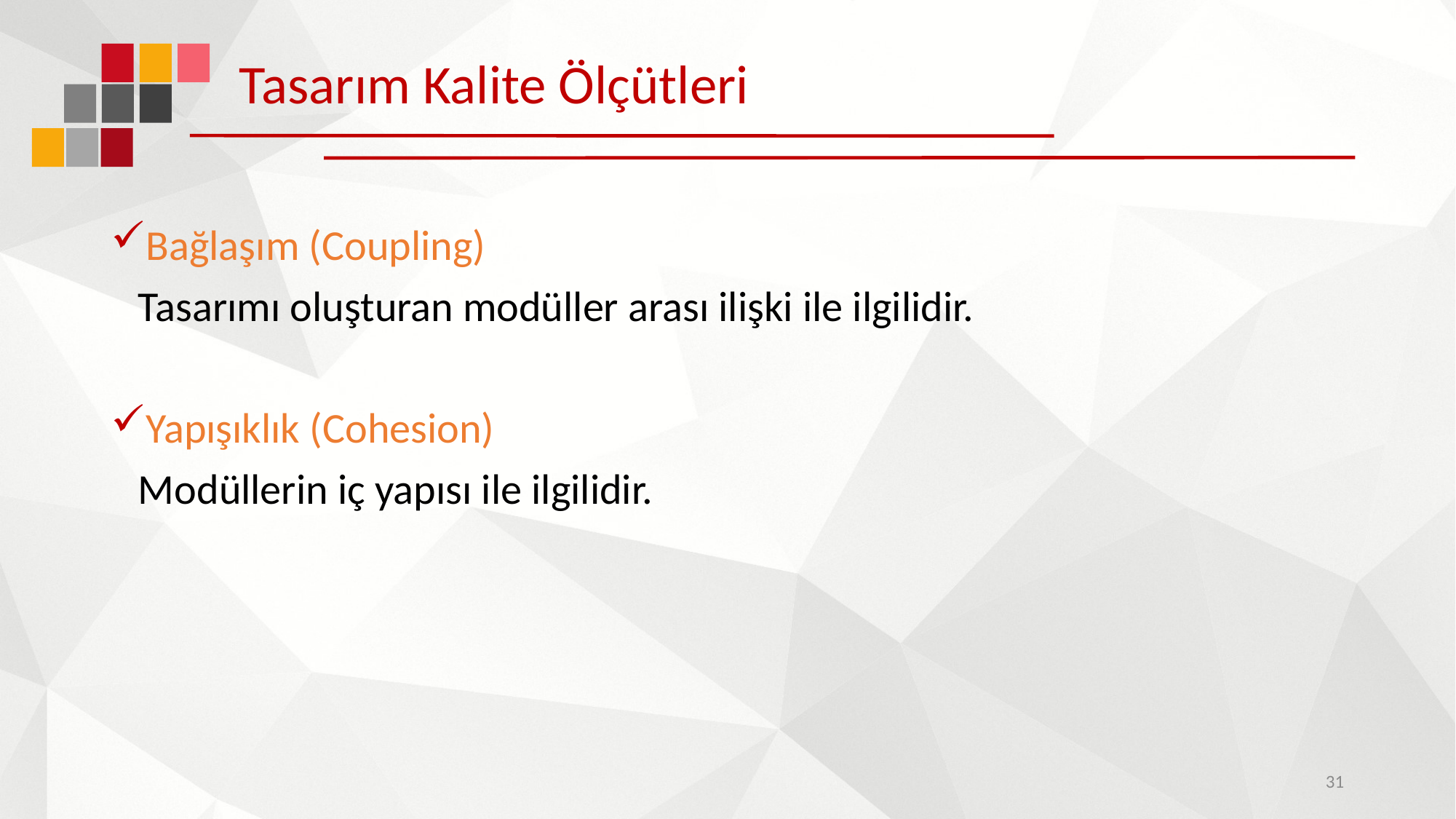

# Tasarım Kalite Ölçütleri
Bağlaşım (Coupling)
	Tasarımı oluşturan modüller arası ilişki ile ilgilidir.

Yapışıklık (Cohesion)
	Modüllerin iç yapısı ile ilgilidir.

31